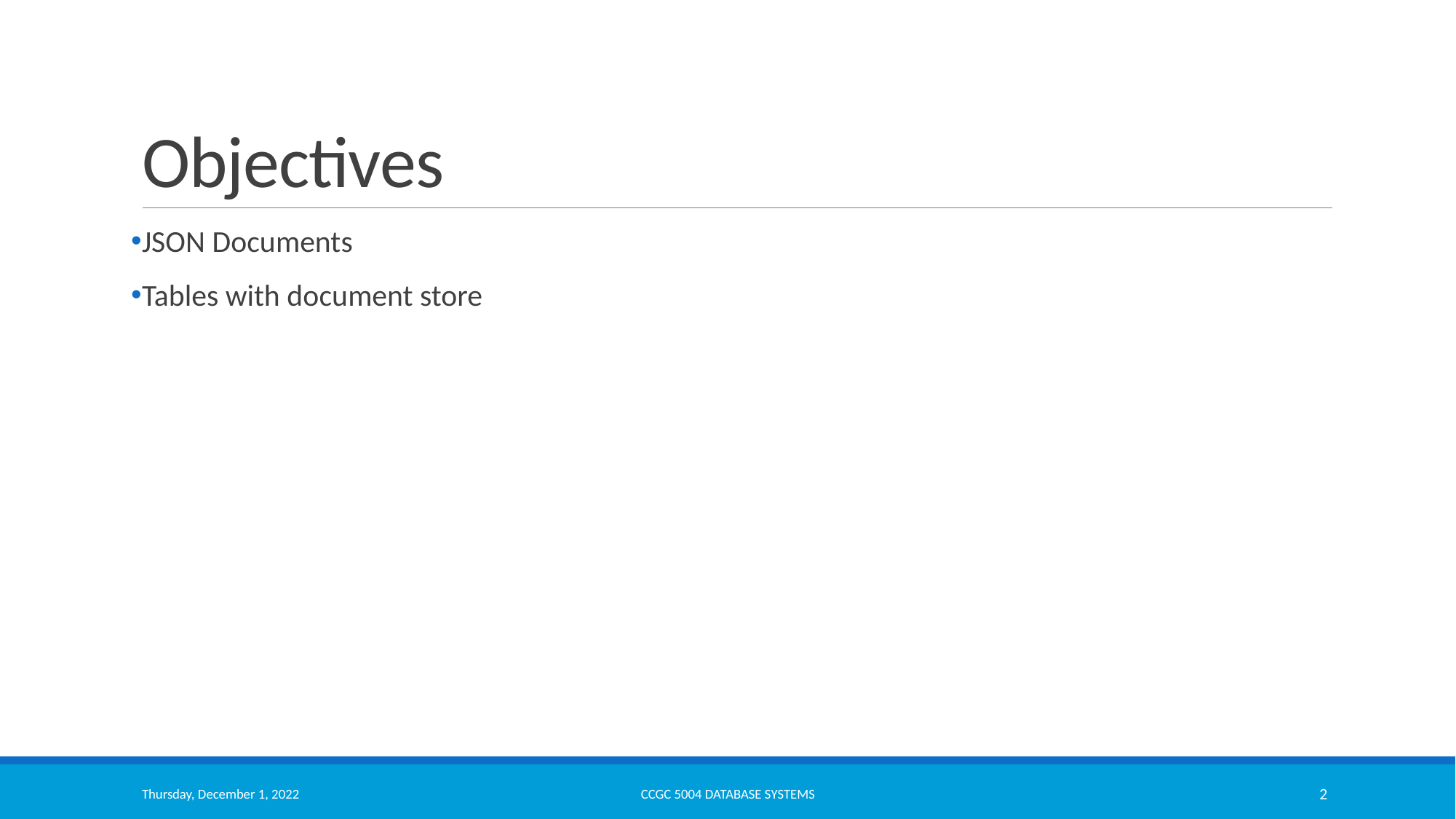

# Objectives
JSON Documents
Tables with document store

Thursday, December 1, 2022
CCGC 5004 Database Systems
2